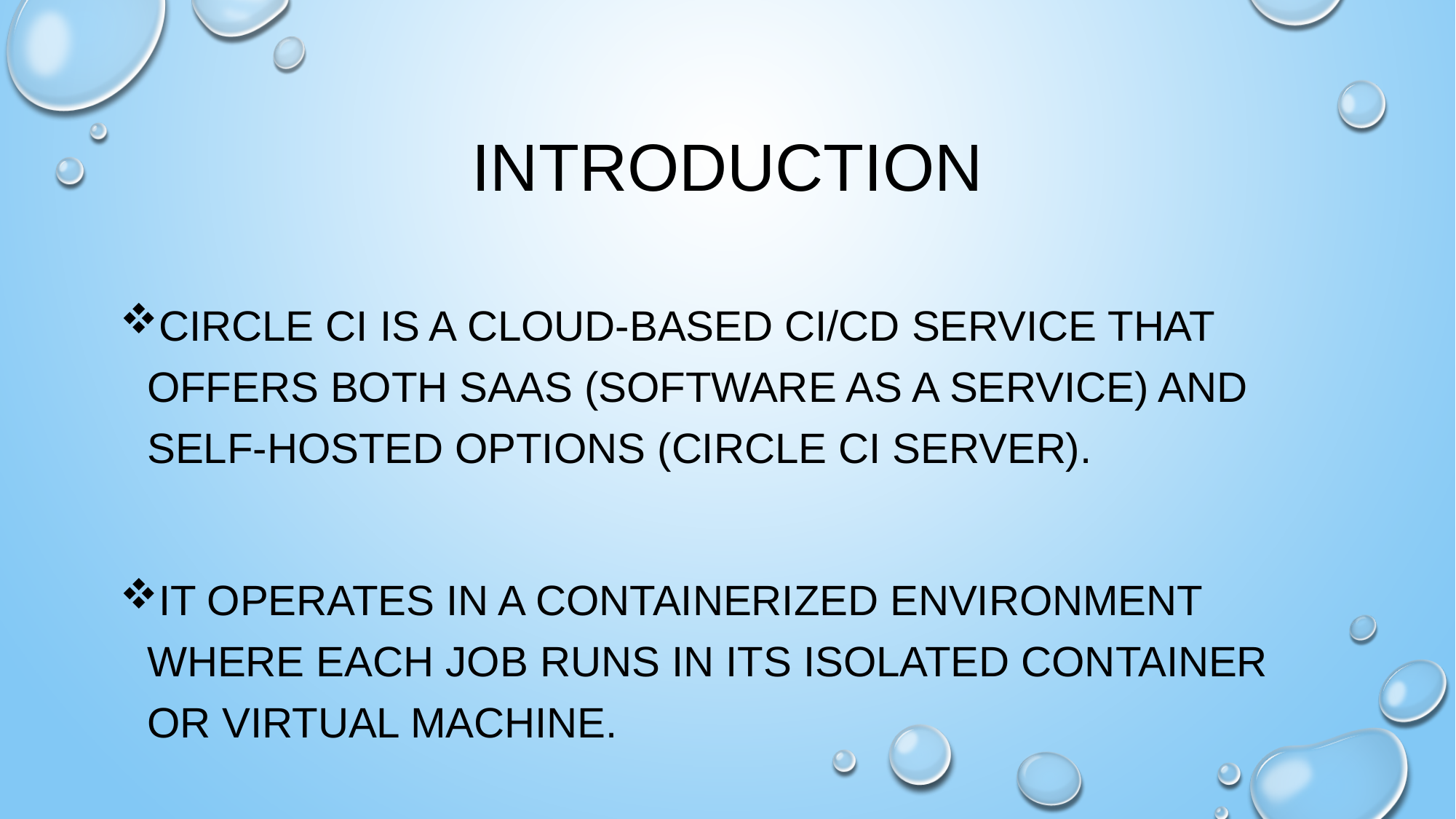

# IntRODUCTION
Circle CI is a cloud-based CI/CD service that offers both SaaS (Software as a Service) and self-hosted options (Circle CI Server).

It operates in a containerized environment where each job runs in its isolated container or virtual machine.